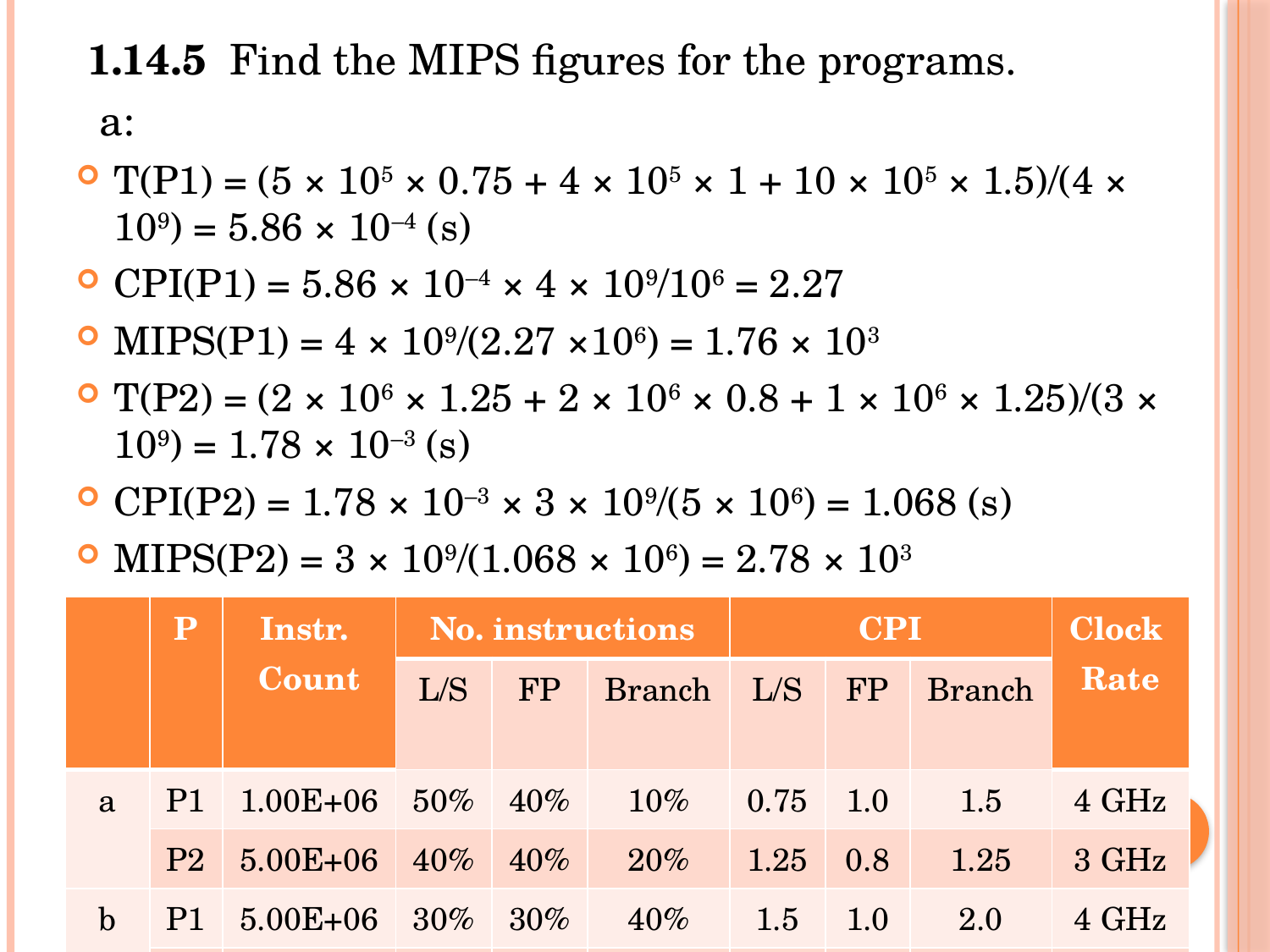

1.14.5  Find the MIPS figures for the programs.
  a:
T(P1) = (5 × 105 × 0.75 + 4 × 105 × 1 + 10 × 105 × 1.5)/(4 × 109) = 5.86 × 10–4 (s)
CPI(P1) = 5.86 × 10–4 × 4 × 109/106 = 2.27
MIPS(P1) = 4 × 109/(2.27 ×106) = 1.76 × 103
T(P2) = (2 × 106 × 1.25 + 2 × 106 × 0.8 + 1 × 106 × 1.25)/(3 × 109) = 1.78 × 10–3 (s)
CPI(P2) = 1.78 × 10–3 × 3 × 109/(5 × 106) = 1.068 (s)
MIPS(P2) = 3 × 109/(1.068 × 106) = 2.78 × 103

|  | P | Instr. Count | No. instructions |  |  | CPI |  |  | Clock Rate |
| --- | --- | --- | --- | --- | --- | --- | --- | --- | --- |
|  |  |  | L/S | FP | Branch | L/S | FP | Branch |  |
| a | P1 | 1.00E+06 | 50% | 40% | 10% | 0.75 | 1.0 | 1.5 | 4 GHz |
|  | P2 | 5.00E+06 | 40% | 40% | 20% | 1.25 | 0.8 | 1.25 | 3 GHz |
| b | P1 | 5.00E+06 | 30% | 30% | 40% | 1.5 | 1.0 | 2.0 | 4 GHz |
|  | P2 | 2.00E+06 | 40% | 30% | 30% | 1.25 | 1.0 | 2.5 | 3 GHz |